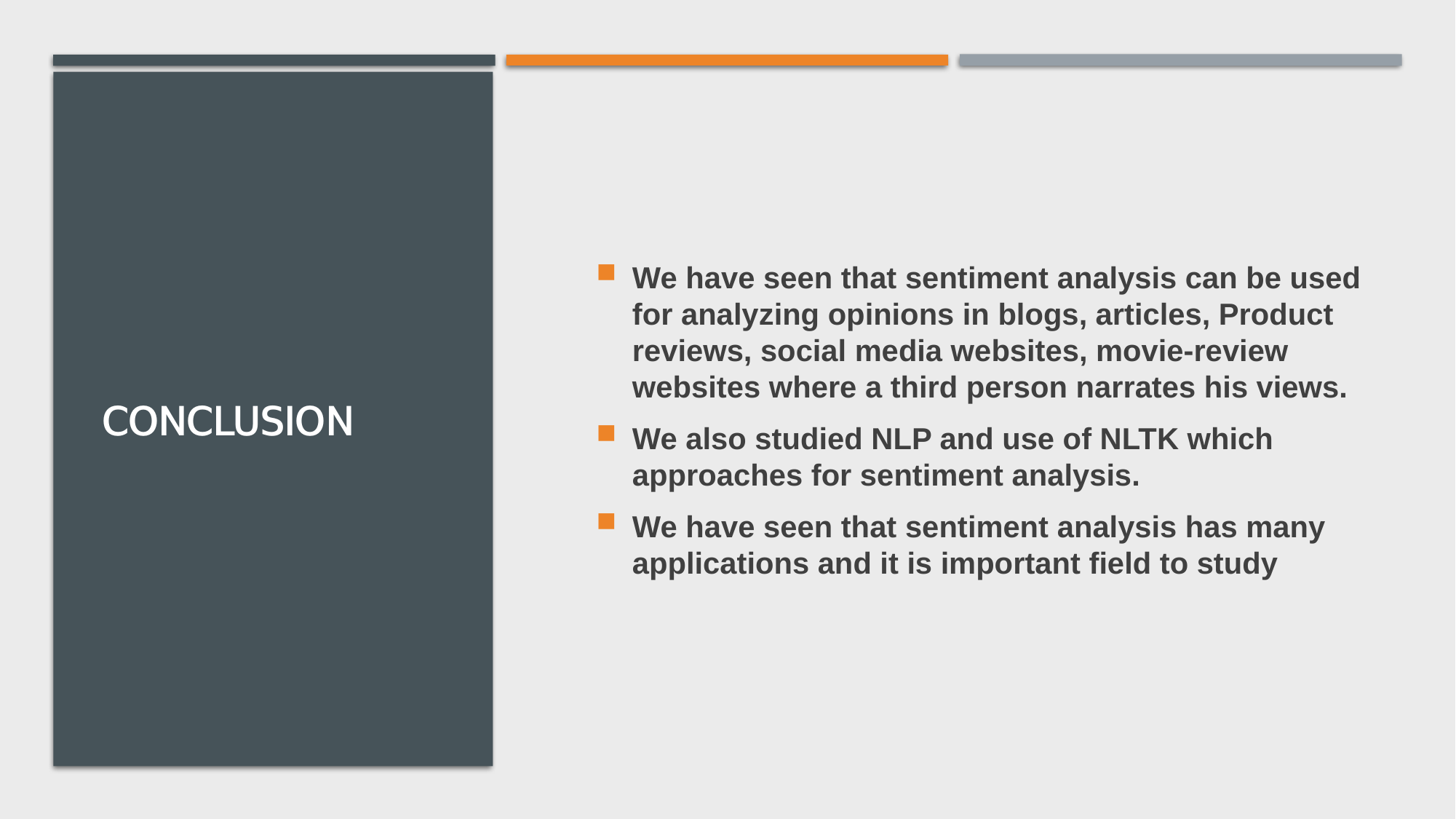

# We have seen that sentiment analysis can be used for analyzing opinions in blogs, articles, Product reviews, social media websites, movie-review websites where a third person narrates his views.
We also studied NLP and use of NLTK which approaches for sentiment analysis.
We have seen that sentiment analysis has many applications and it is important field to study
conclusion